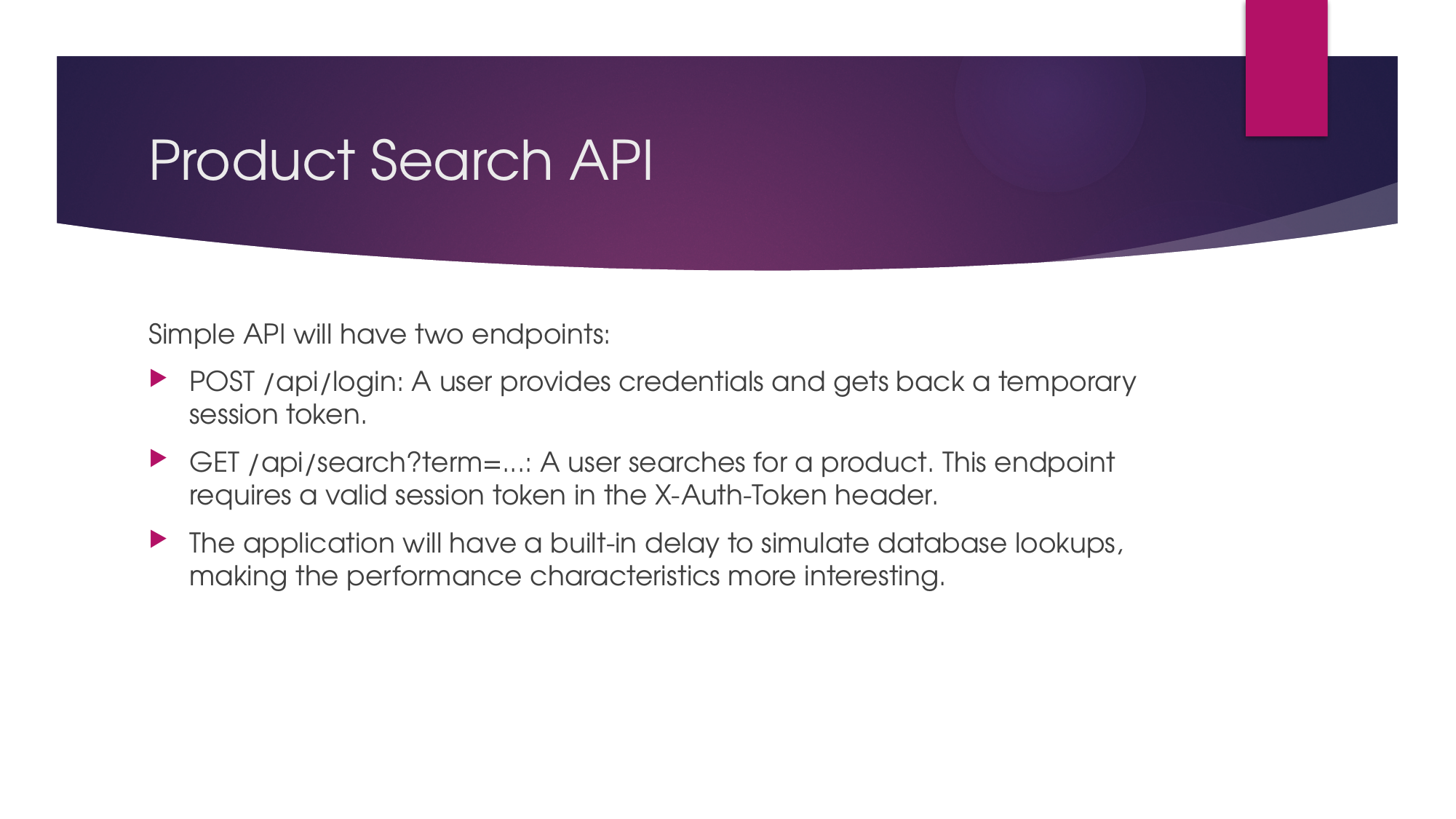

# Product Search API
Simple API will have two endpoints:
POST /api/login: A user provides credentials and gets back a temporary session token.
GET /api/search?term=...: A user searches for a product. This endpoint requires a valid session token in the X-Auth-Token header.
The application will have a built-in delay to simulate database lookups, making the performance characteristics more interesting.